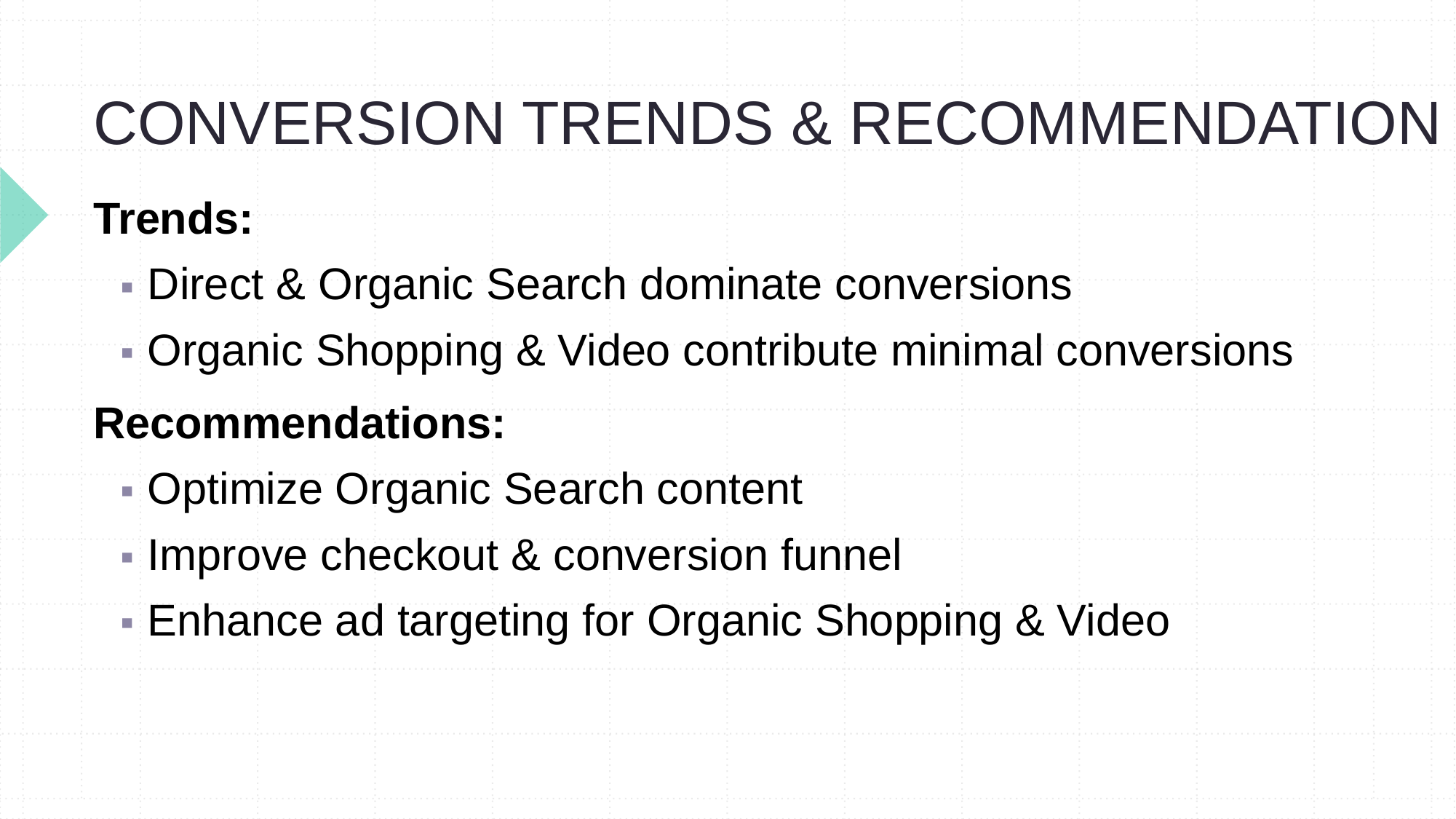

# CONVERSION TRENDS & RECOMMENDATION
Trends:
Direct & Organic Search dominate conversions
Organic Shopping & Video contribute minimal conversions
Recommendations:
Optimize Organic Search content
Improve checkout & conversion funnel
Enhance ad targeting for Organic Shopping & Video